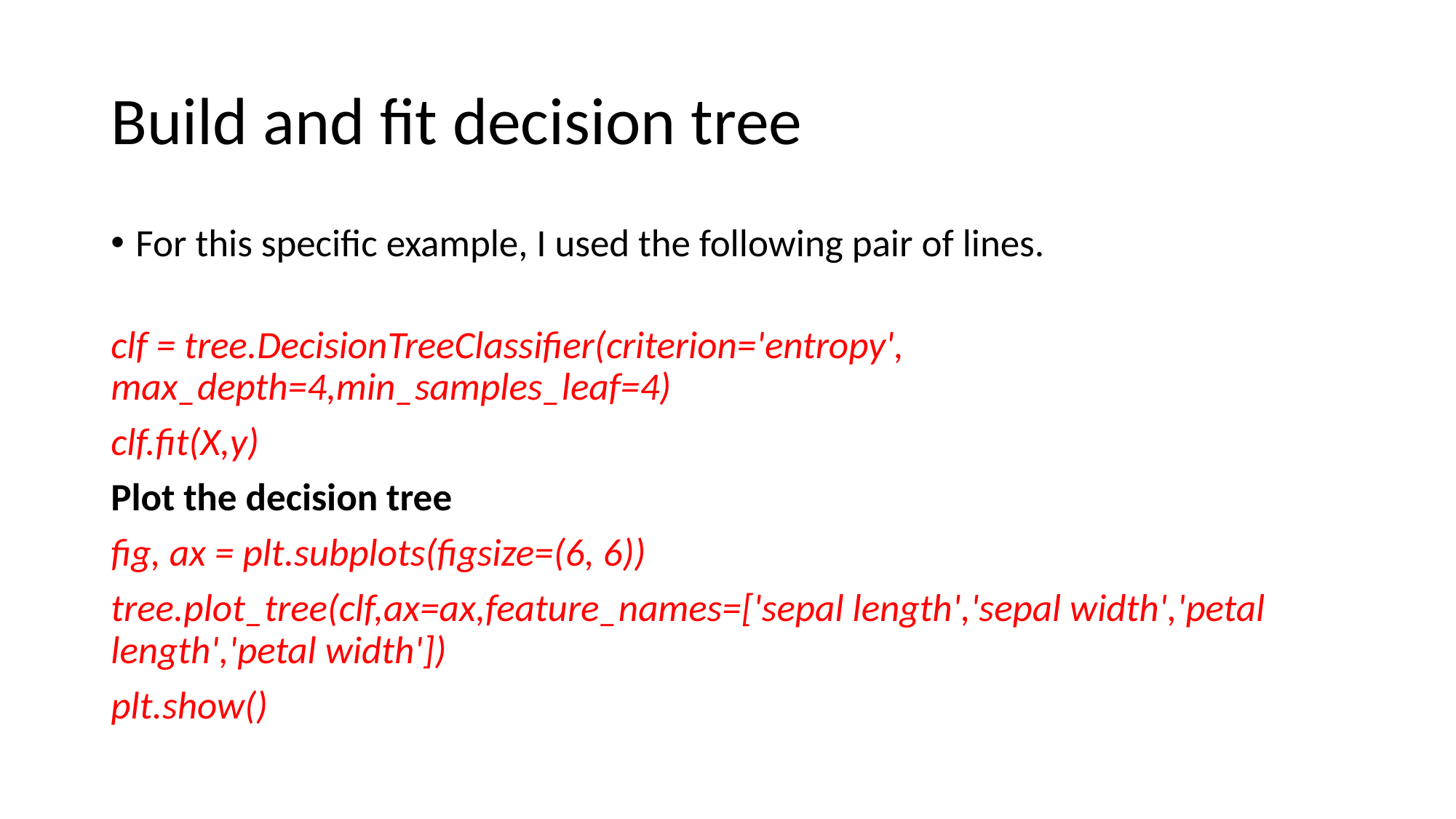

# Build and fit decision tree
For this specific example, I used the following pair of lines.
clf = tree.DecisionTreeClassifier(criterion='entropy', max_depth=4,min_samples_leaf=4)
clf.fit(X,y)
Plot the decision tree
fig, ax = plt.subplots(figsize=(6, 6))
tree.plot_tree(clf,ax=ax,feature_names=['sepal length','sepal width','petal length','petal width'])
plt.show()